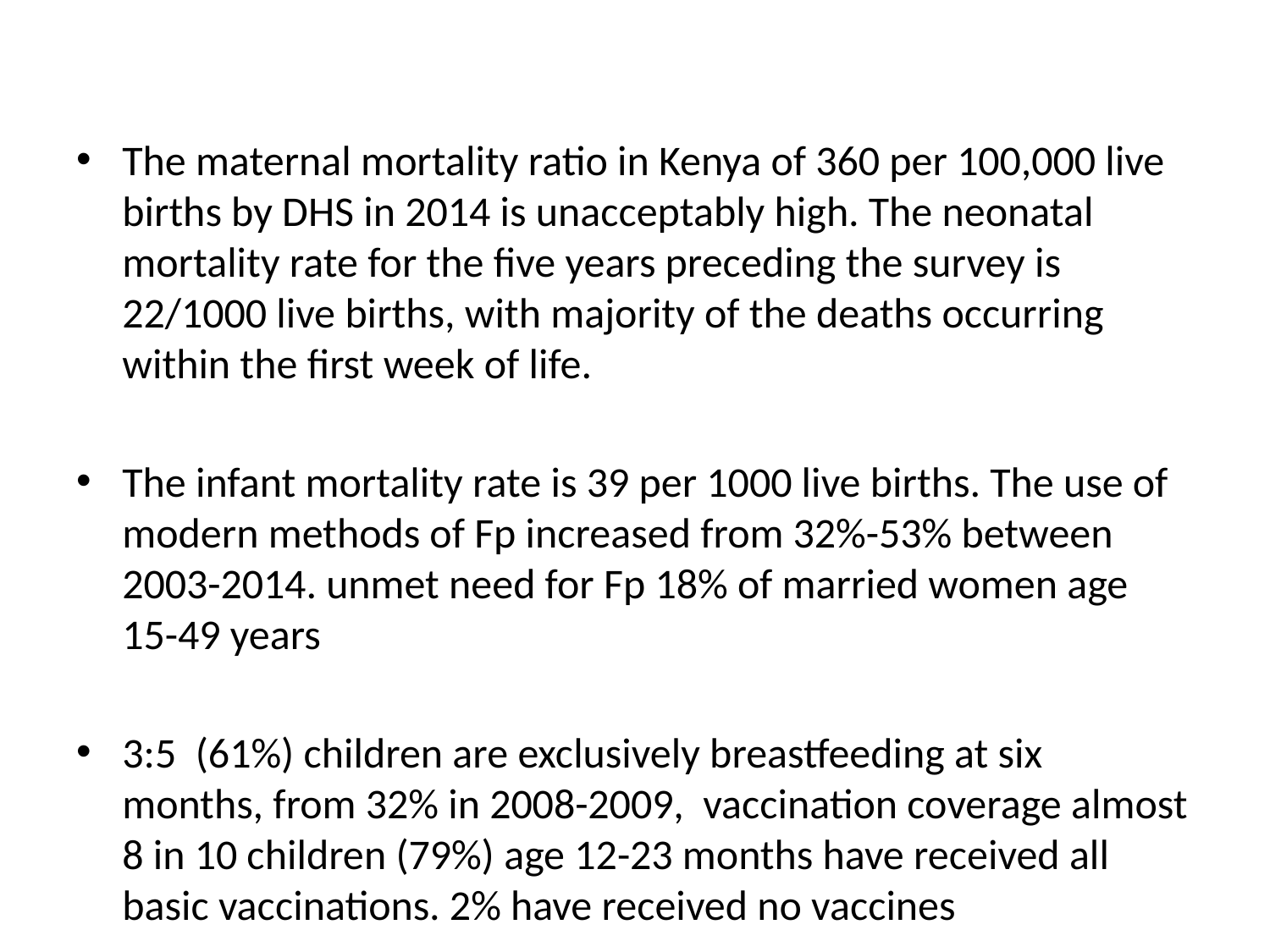

#
The maternal mortality ratio in Kenya of 360 per 100,000 live births by DHS in 2014 is unacceptably high. The neonatal mortality rate for the five years preceding the survey is 22/1000 live births, with majority of the deaths occurring within the first week of life.

The infant mortality rate is 39 per 1000 live births. The use of modern methods of Fp increased from 32%-53% between 2003-2014. unmet need for Fp 18% of married women age 15-49 years

3:5  (61%) children are exclusively breastfeeding at six months, from 32% in 2008-2009,  vaccination coverage almost 8 in 10 children (79%) age 12-23 months have received all basic vaccinations. 2% have received no vaccines